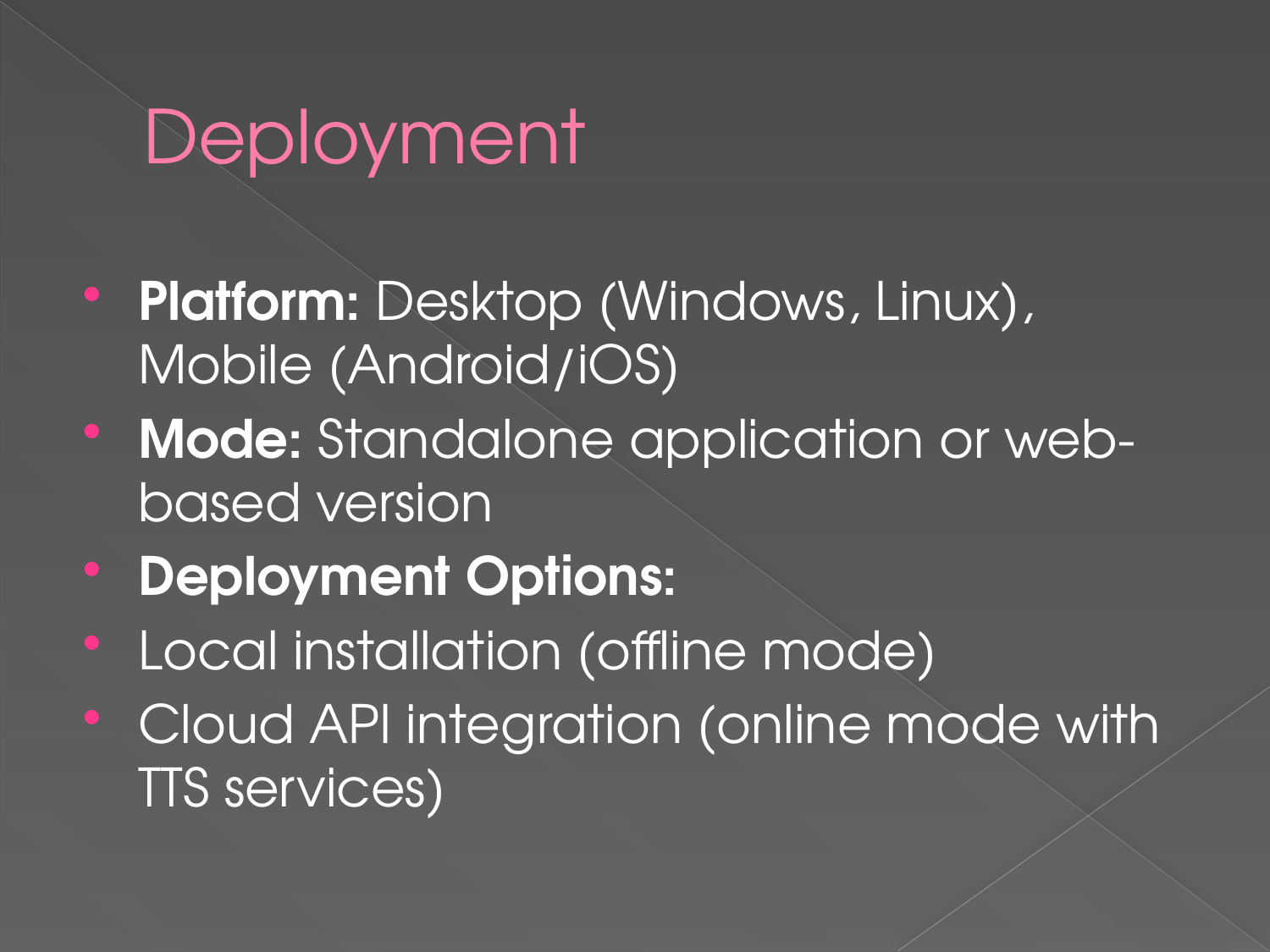

# Deployment
Platform: Desktop (Windows, Linux), Mobile (Android/iOS)
Mode: Standalone application or web-based version
Deployment Options:
Local installation (offline mode)
Cloud API integration (online mode with TTS services)